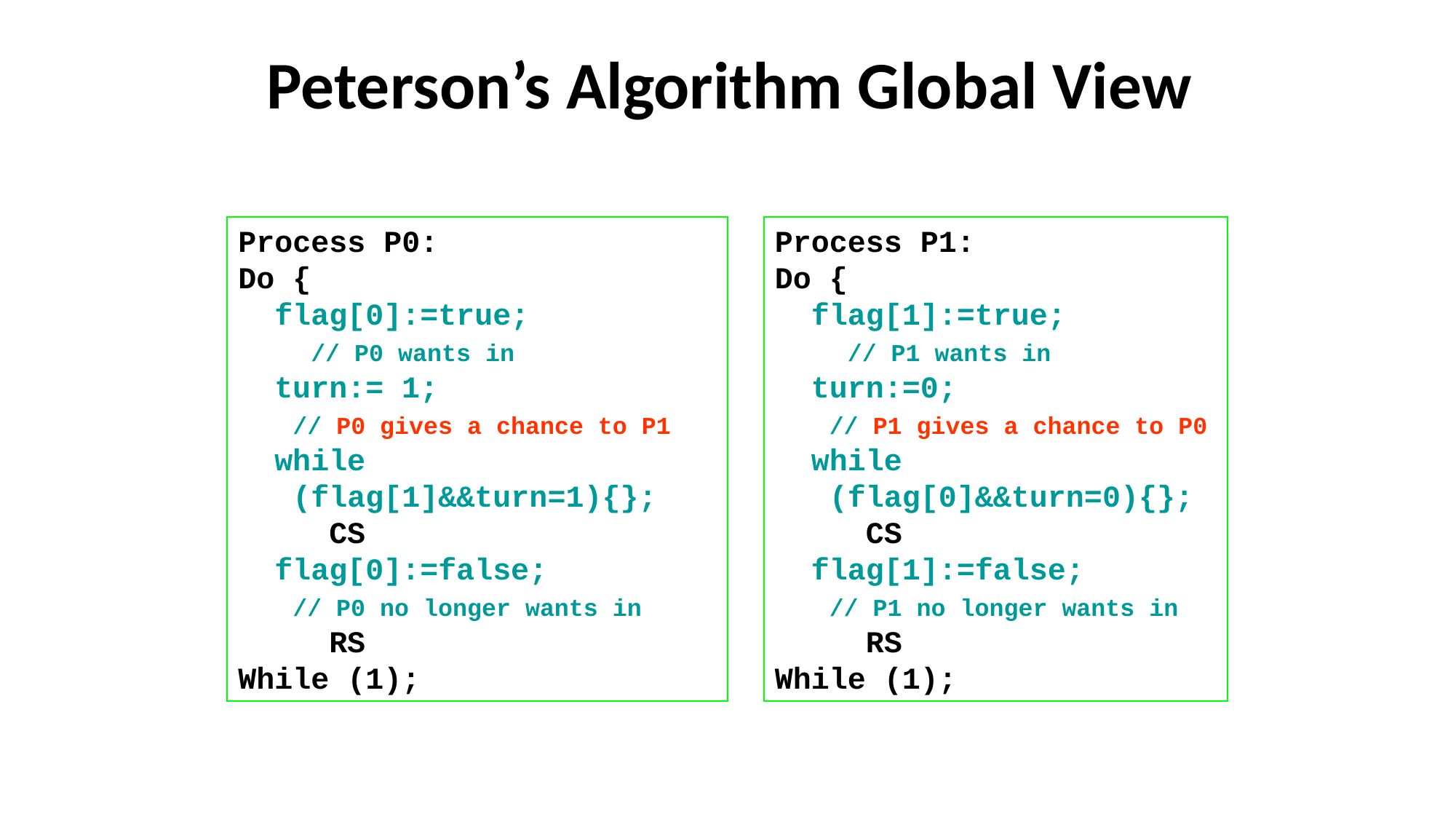

# Peterson’s Algorithm Global View
Process P0:
Do {
  flag[0]:=true;
    // P0 wants in
  turn:= 1;
   // P0 gives a chance to P1
  while
   (flag[1]&&turn=1){};
     CS
  flag[0]:=false;
   // P0 no longer wants in
     RS
While (1);
Process P1:
Do {
  flag[1]:=true;
    // P1 wants in
  turn:=0;
   // P1 gives a chance to P0
  while
   (flag[0]&&turn=0){};
     CS
  flag[1]:=false;
   // P1 no longer wants in
     RS
While (1);